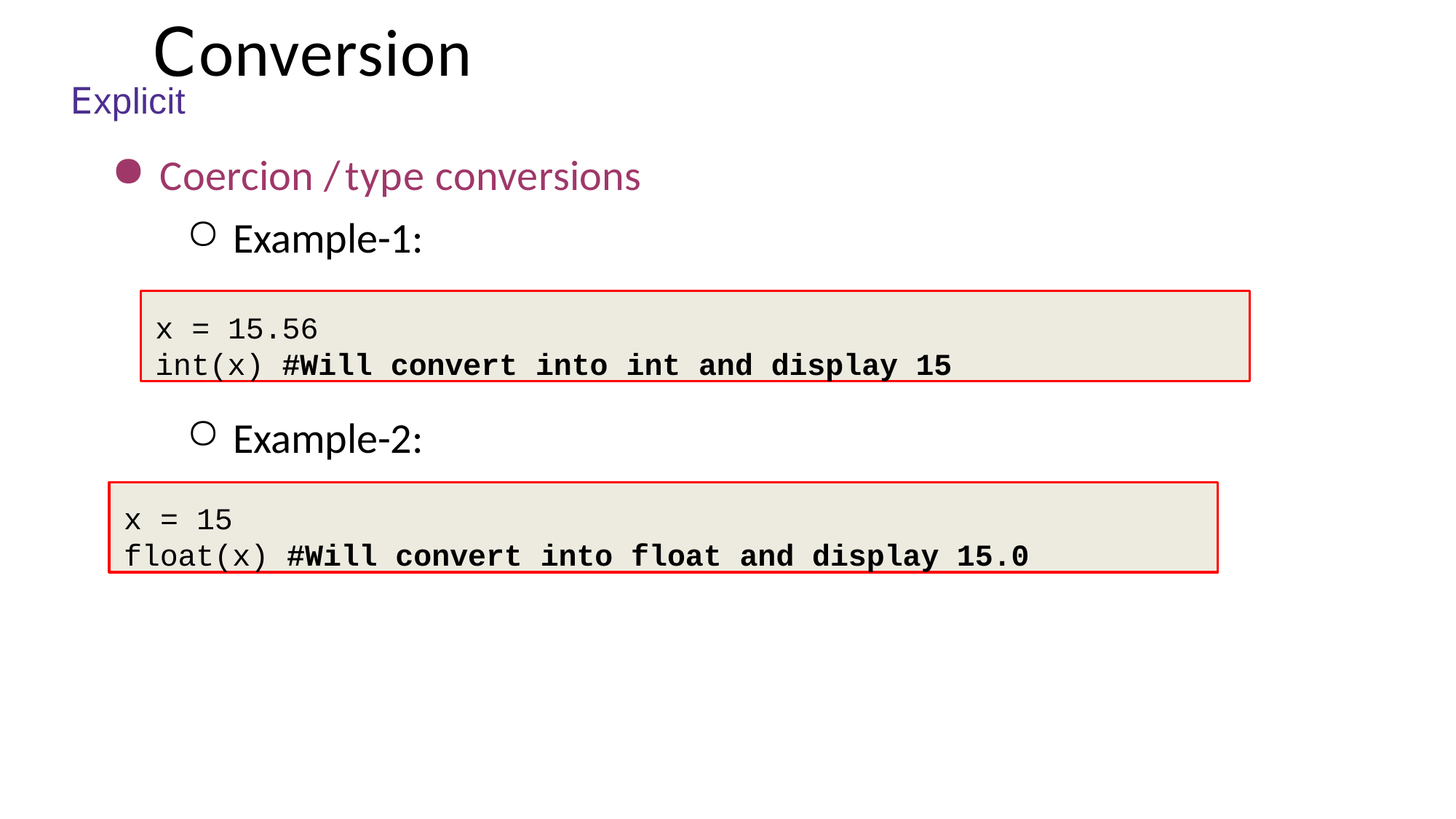

# Conversion
Explicit
Coercion / type conversions
Example-1:
x = 15.56
int(x) #Will convert into int and display 15
Example-2:
x = 15
float(x) #Will convert into float and display 15.0